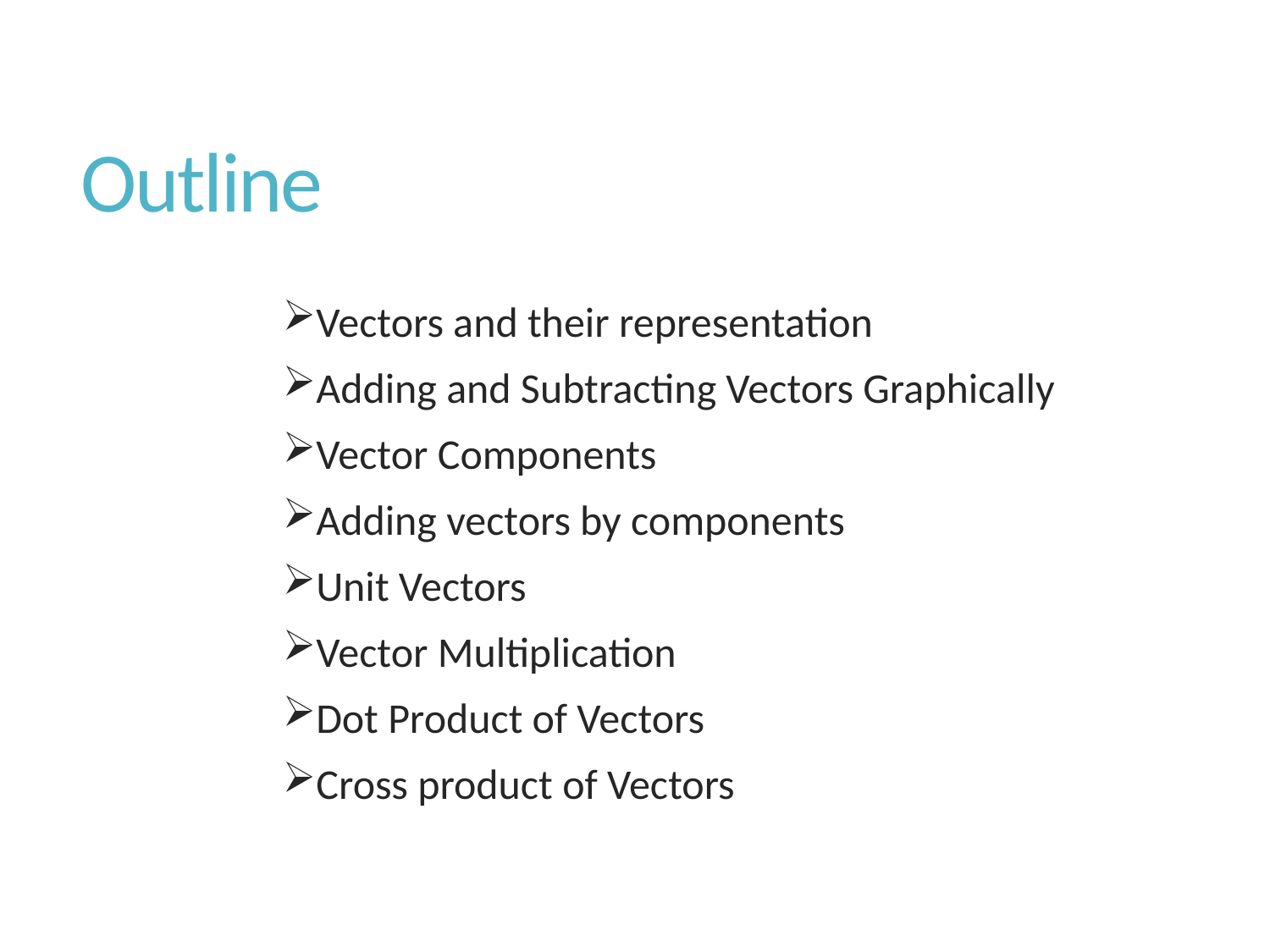

# Outline
Vectors and their representation
Adding and Subtracting Vectors Graphically
Vector Components
Adding vectors by components
Unit Vectors
Vector Multiplication
Dot Product of Vectors
Cross product of Vectors